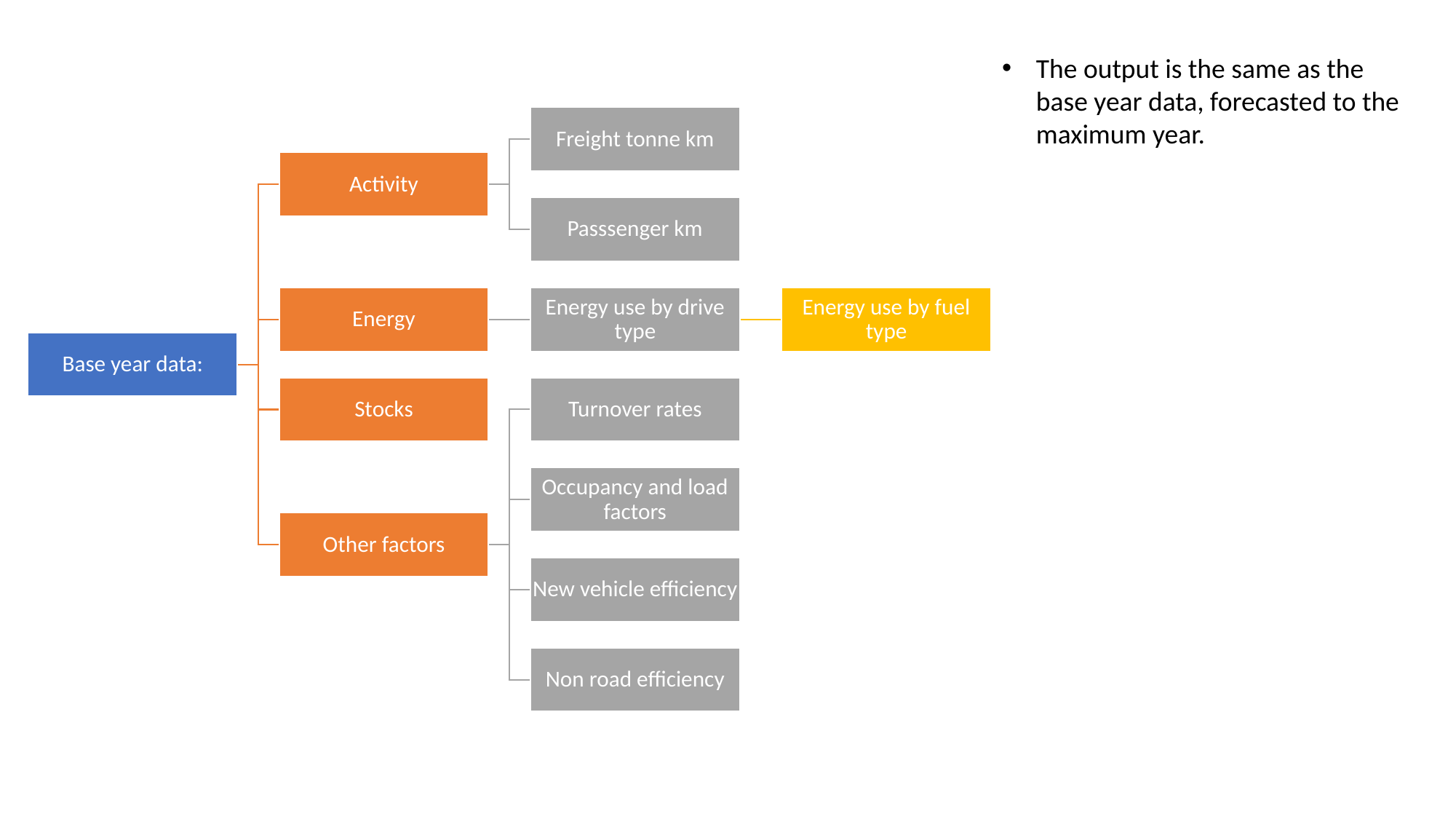

Base year data:
Activity
Freight tonne km
Passsenger km
Energy
Energy use by drive type
Energy use by fuel type
Stocks
Other factors
Turnover rates
Occupancy and load factors
New vehicle efficiency
Non road efficiency
The output is the same as the base year data, forecasted to the maximum year.